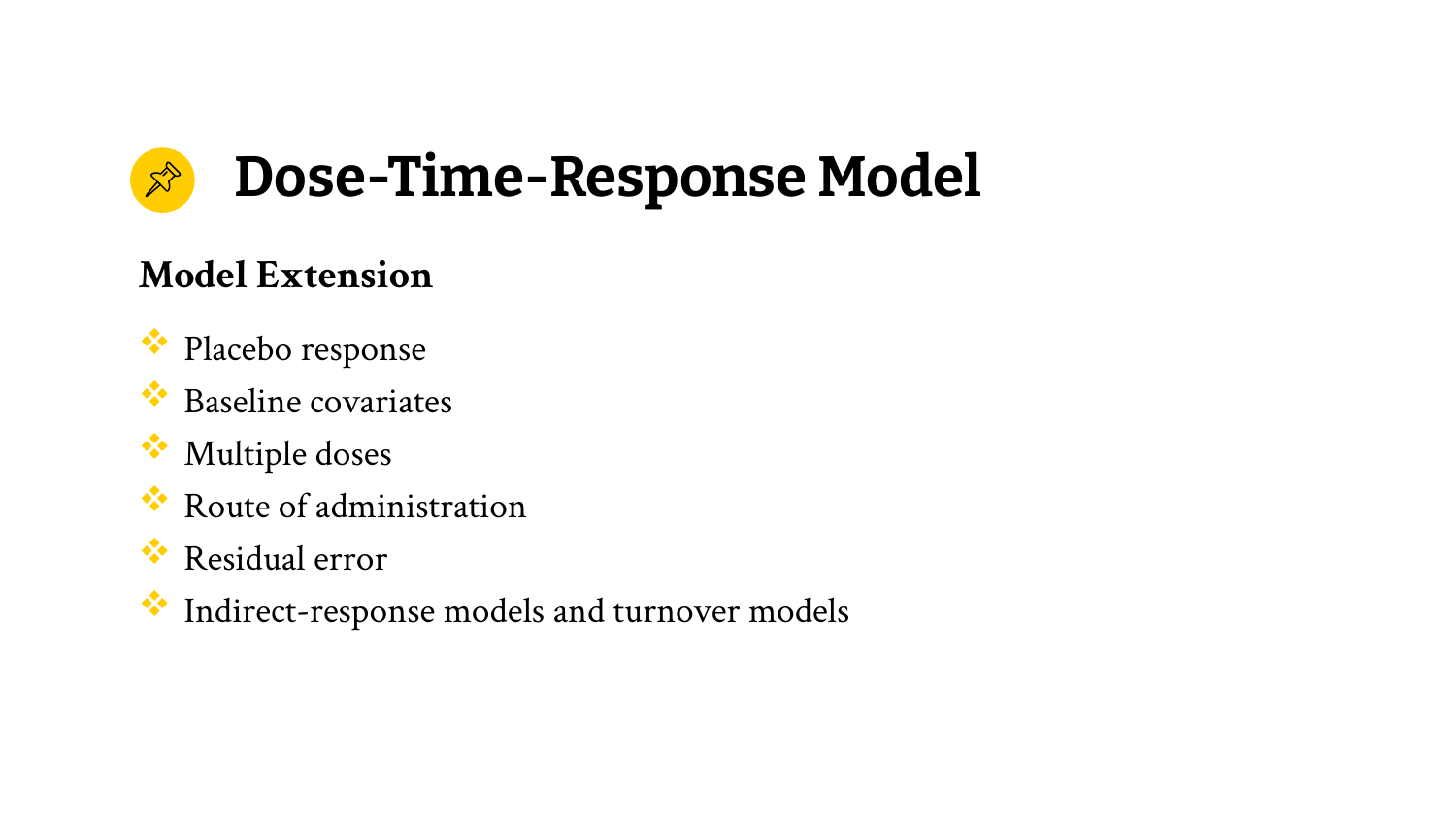

# Dose-Time-Response Model

Model Extension
Placebo response
Baseline covariates
Multiple doses
Route of administration
Residual error
Indirect-response models and turnover models